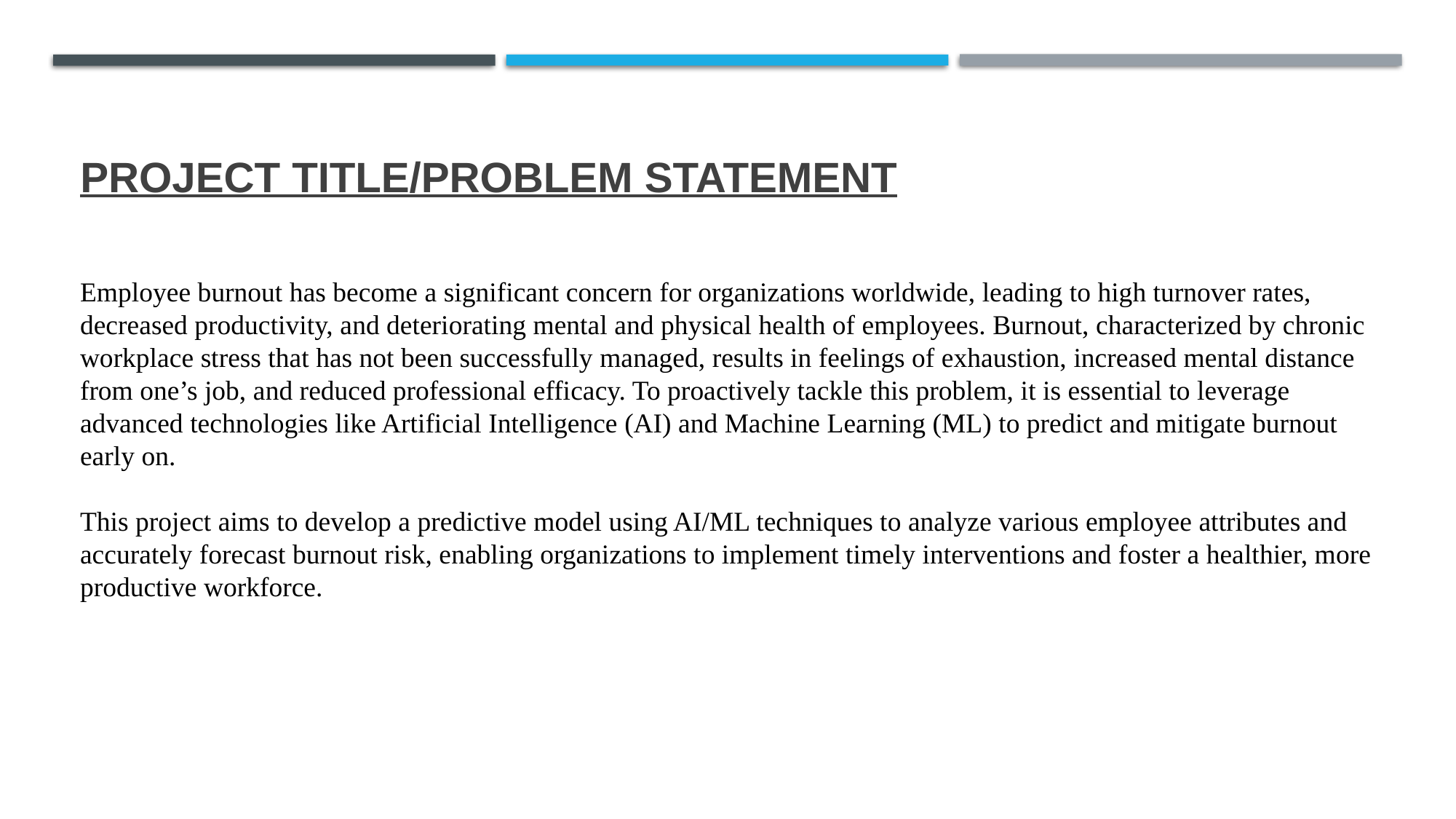

# PROJECT TITLE/Problem Statement
Employee burnout has become a significant concern for organizations worldwide, leading to high turnover rates, decreased productivity, and deteriorating mental and physical health of employees. Burnout, characterized by chronic workplace stress that has not been successfully managed, results in feelings of exhaustion, increased mental distance from one’s job, and reduced professional efficacy. To proactively tackle this problem, it is essential to leverage advanced technologies like Artificial Intelligence (AI) and Machine Learning (ML) to predict and mitigate burnout early on.

This project aims to develop a predictive model using AI/ML techniques to analyze various employee attributes and accurately forecast burnout risk, enabling organizations to implement timely interventions and foster a healthier, more productive workforce.